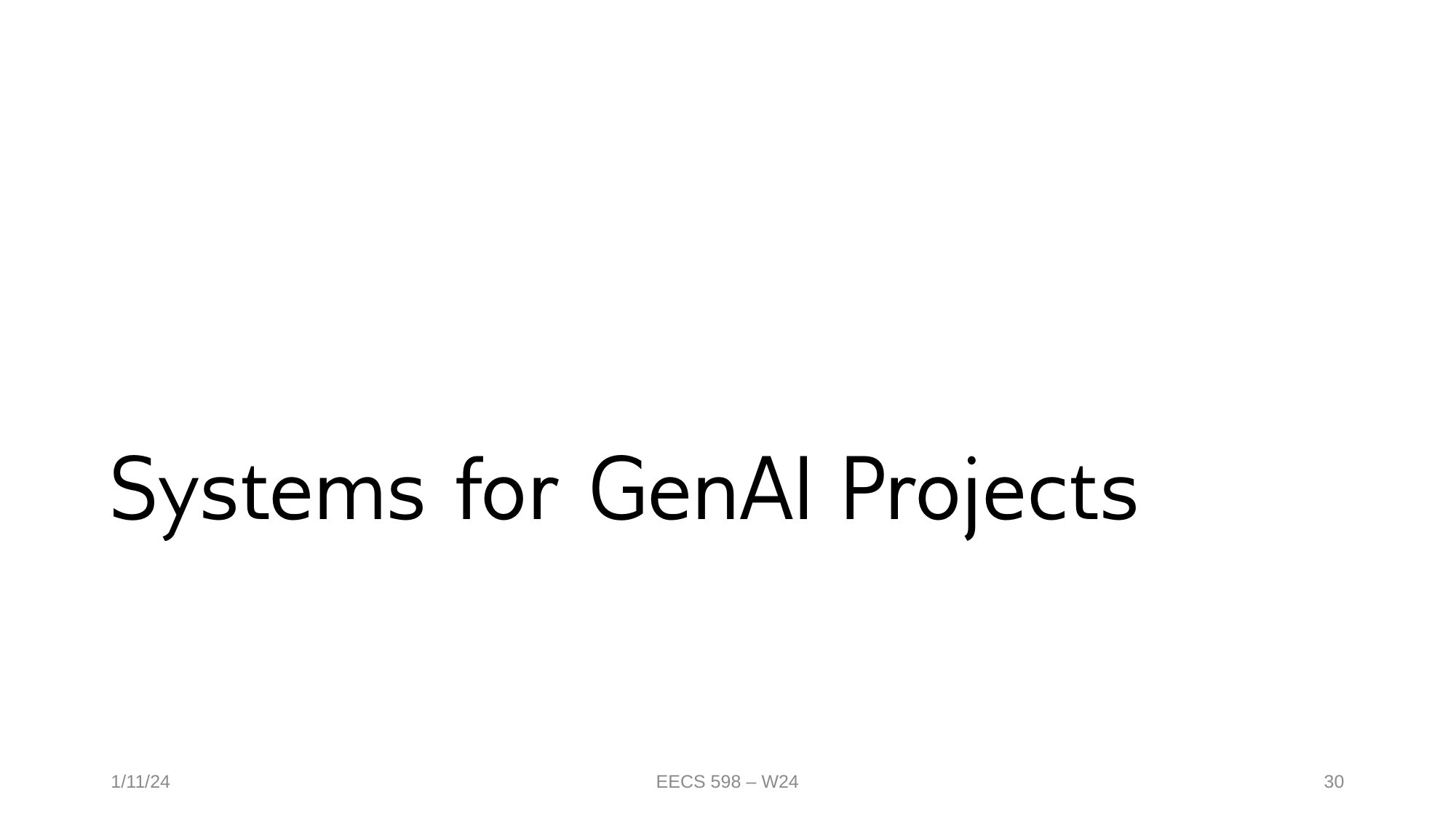

# Systems for GenAI Projects

1/11/24
EECS 598 – W24
30